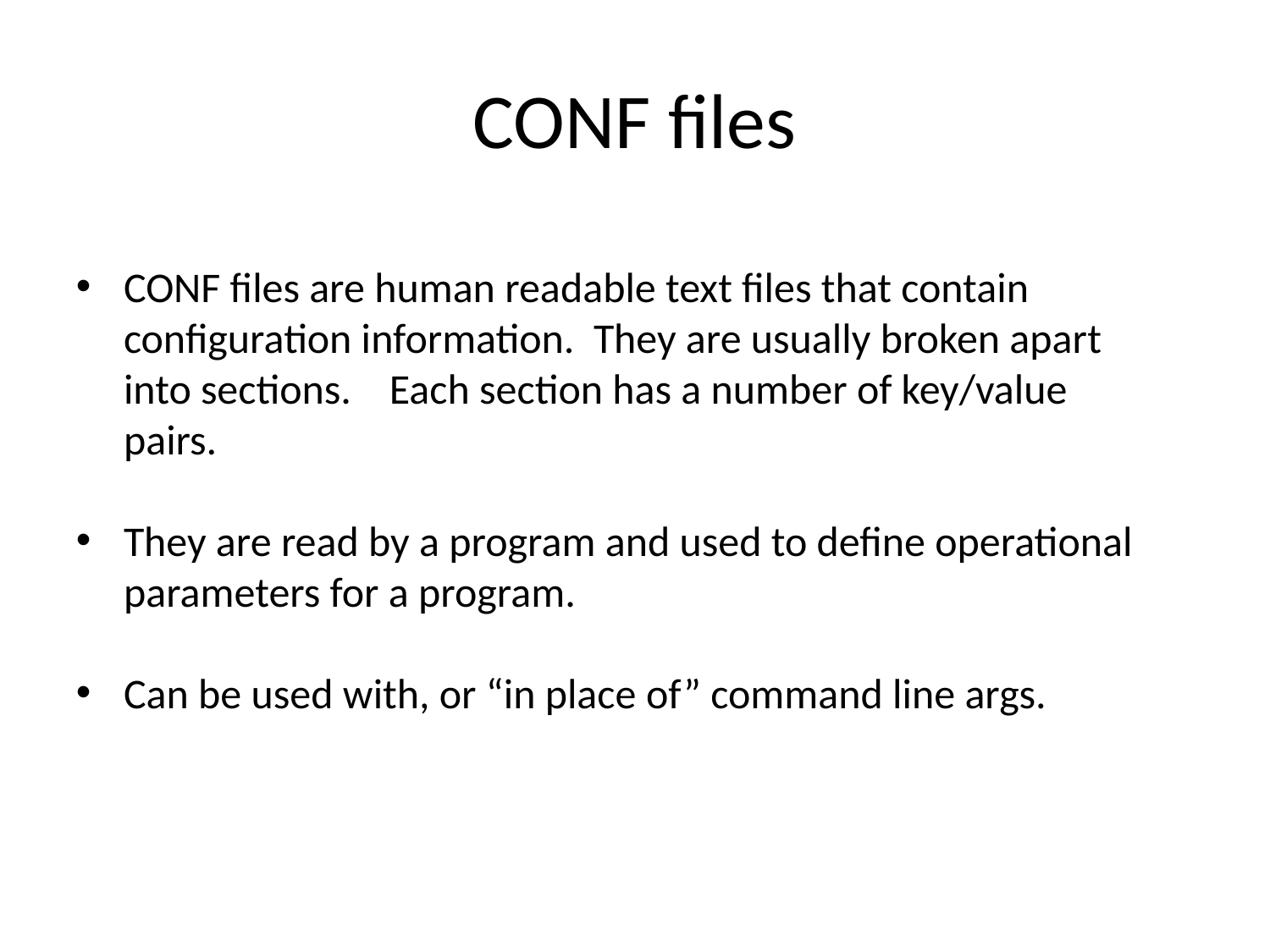

# CONF files
CONF files are human readable text files that contain configuration information.  They are usually broken apart into sections.    Each section has a number of key/value pairs.

They are read by a program and used to define operational parameters for a program.

Can be used with, or “in place of” command line args.